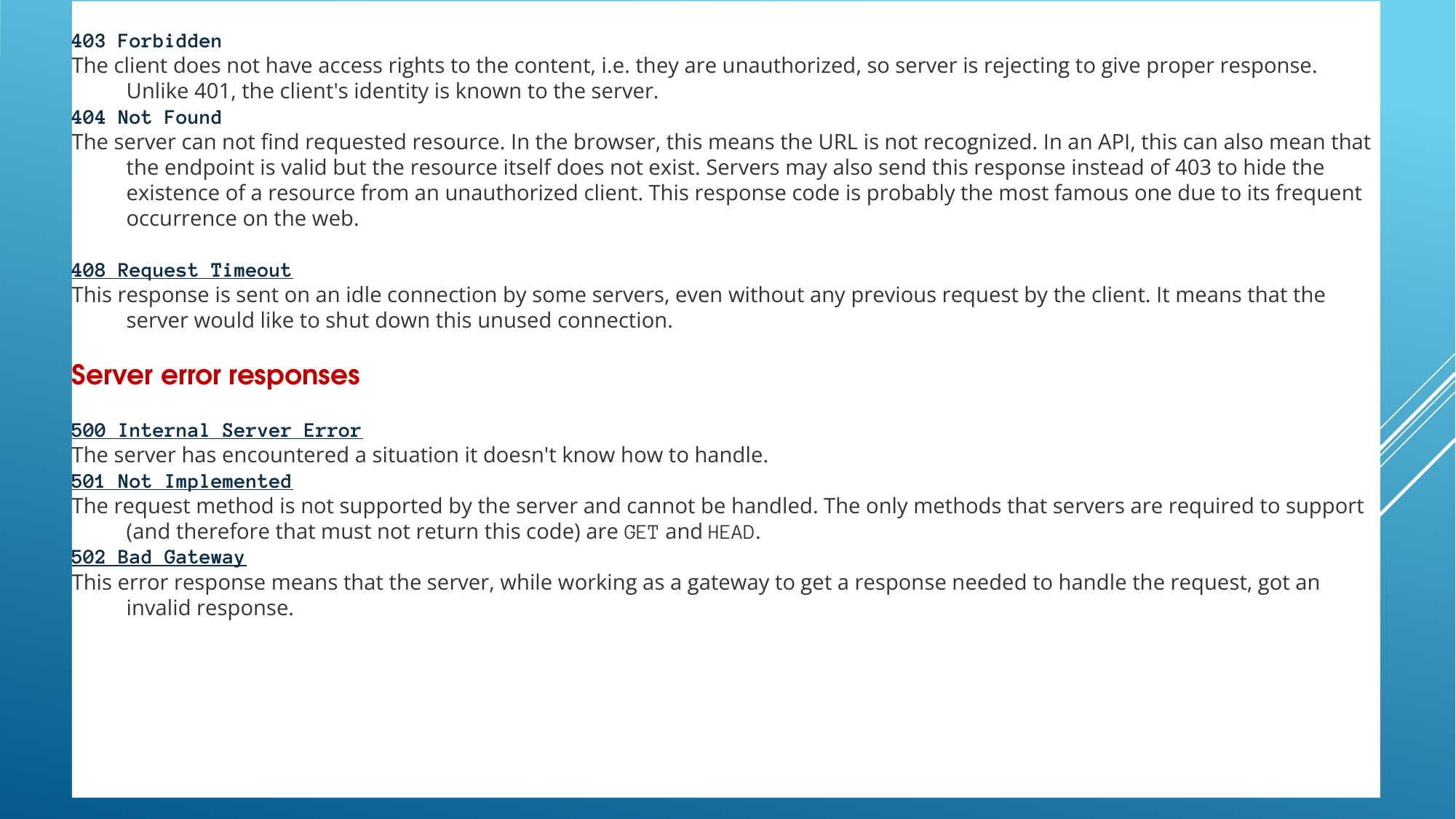

403 Forbidden
The client does not have access rights to the content, i.e. they are unauthorized, so server is rejecting to give proper response. Unlike 401, the client's identity is known to the server.
404 Not Found
The server can not find requested resource. In the browser, this means the URL is not recognized. In an API, this can also mean that the endpoint is valid but the resource itself does not exist. Servers may also send this response instead of 403 to hide the existence of a resource from an unauthorized client. This response code is probably the most famous one due to its frequent occurrence on the web.

408 Request Timeout
This response is sent on an idle connection by some servers, even without any previous request by the client. It means that the server would like to shut down this unused connection.

Server error responses

500 Internal Server Error
The server has encountered a situation it doesn't know how to handle.
501 Not Implemented
The request method is not supported by the server and cannot be handled. The only methods that servers are required to support (and therefore that must not return this code) are GET and HEAD.
502 Bad Gateway
This error response means that the server, while working as a gateway to get a response needed to handle the request, got an invalid response.